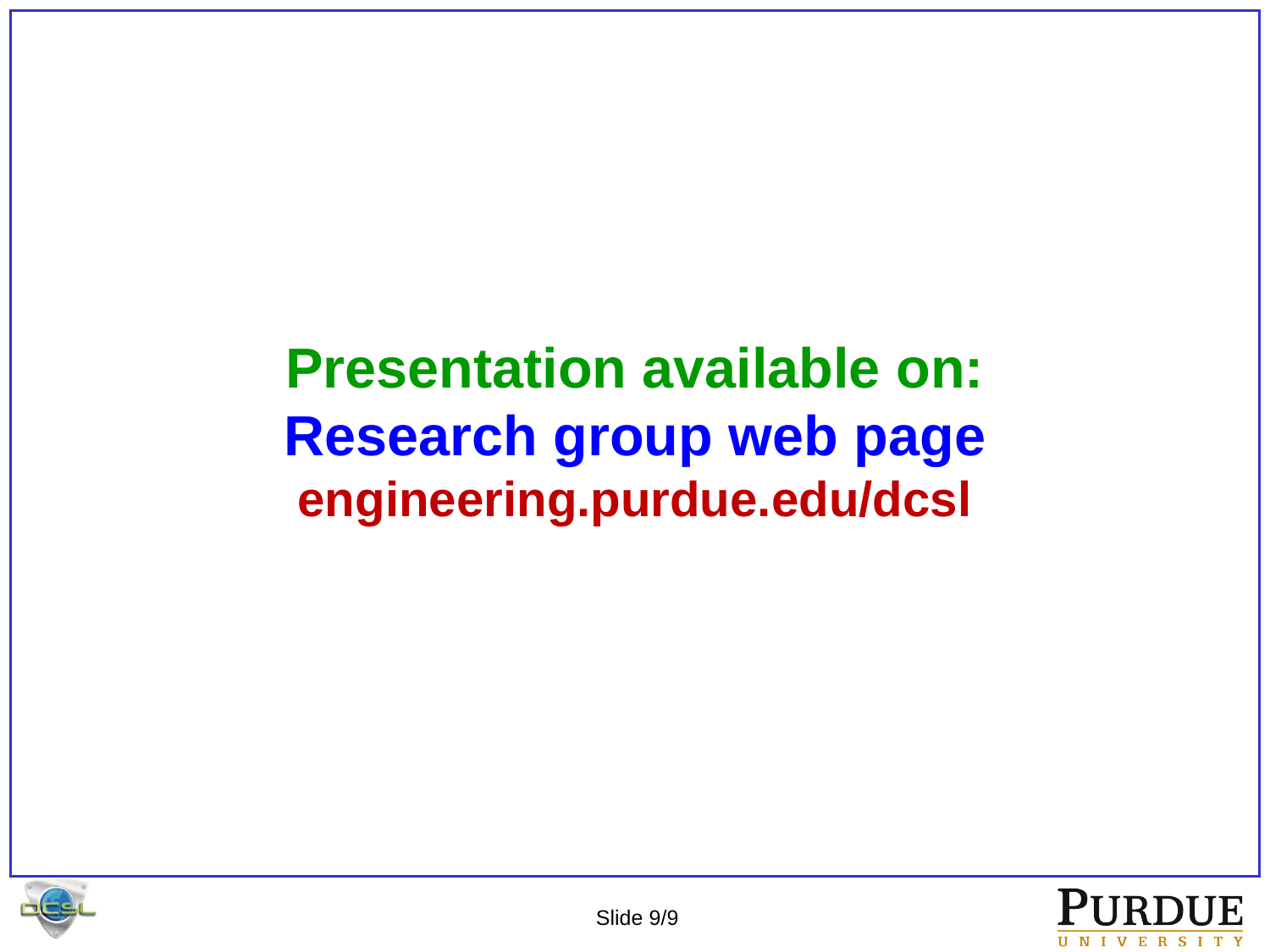

# Presentation available on: Research group web page engineering.purdue.edu/dcsl